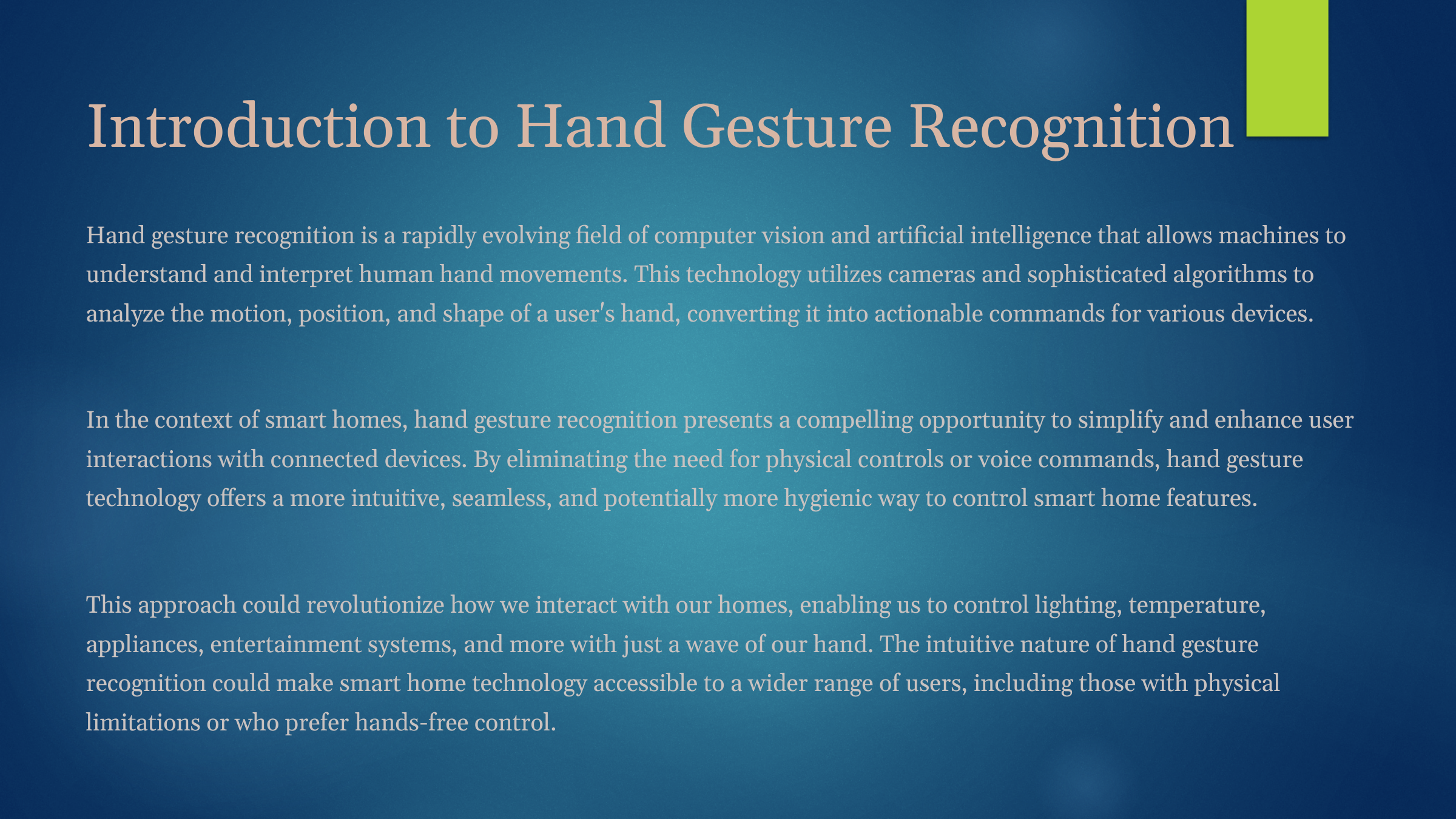

Introduction to Hand Gesture Recognition
Hand gesture recognition is a rapidly evolving field of computer vision and artificial intelligence that allows machines to understand and interpret human hand movements. This technology utilizes cameras and sophisticated algorithms to analyze the motion, position, and shape of a user's hand, converting it into actionable commands for various devices.
In the context of smart homes, hand gesture recognition presents a compelling opportunity to simplify and enhance user interactions with connected devices. By eliminating the need for physical controls or voice commands, hand gesture technology offers a more intuitive, seamless, and potentially more hygienic way to control smart home features.
This approach could revolutionize how we interact with our homes, enabling us to control lighting, temperature, appliances, entertainment systems, and more with just a wave of our hand. The intuitive nature of hand gesture recognition could make smart home technology accessible to a wider range of users, including those with physical limitations or who prefer hands-free control.